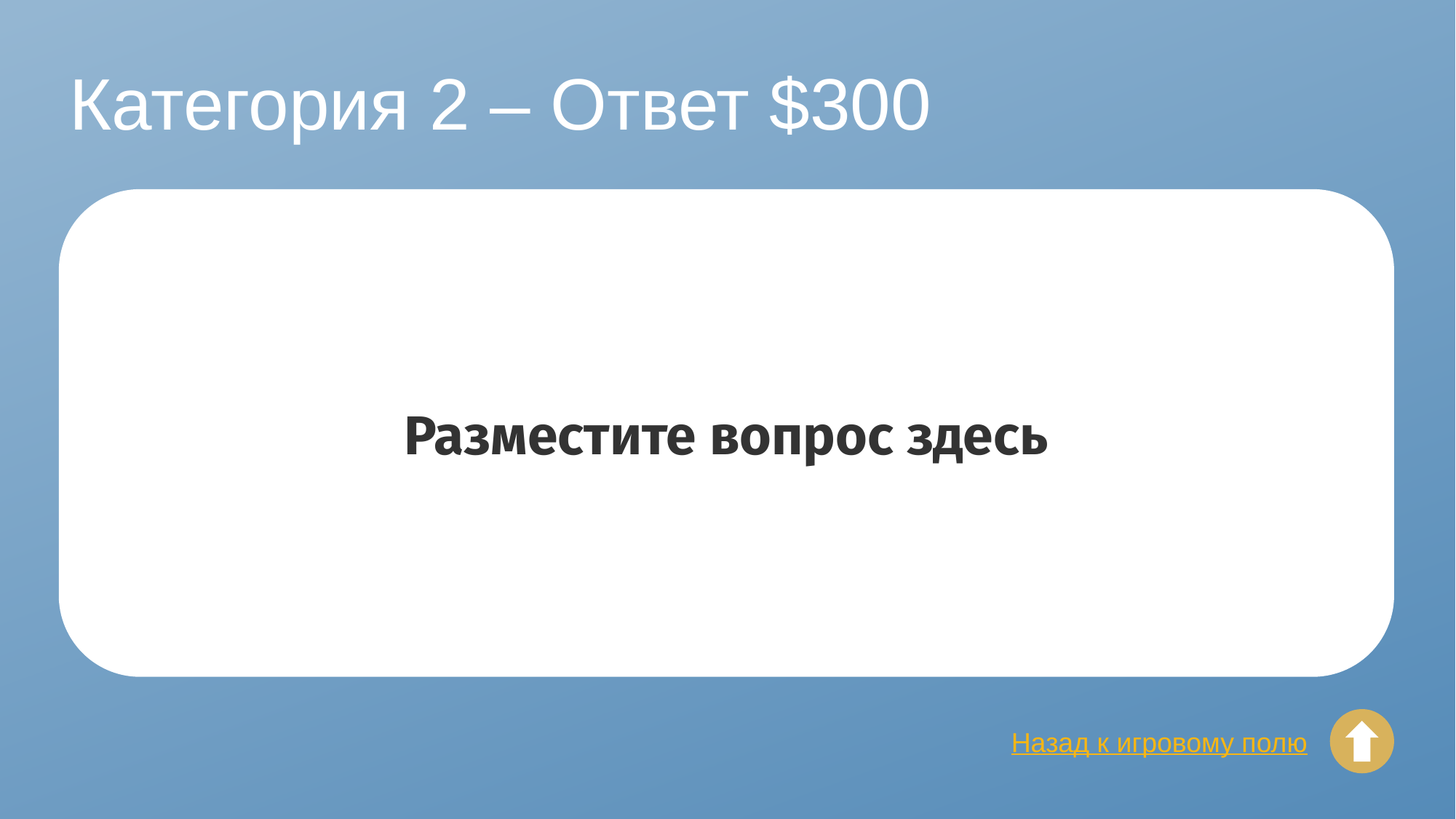

# Категория 2 – Ответ $300
Разместите вопрос здесь

Назад к игровому полю